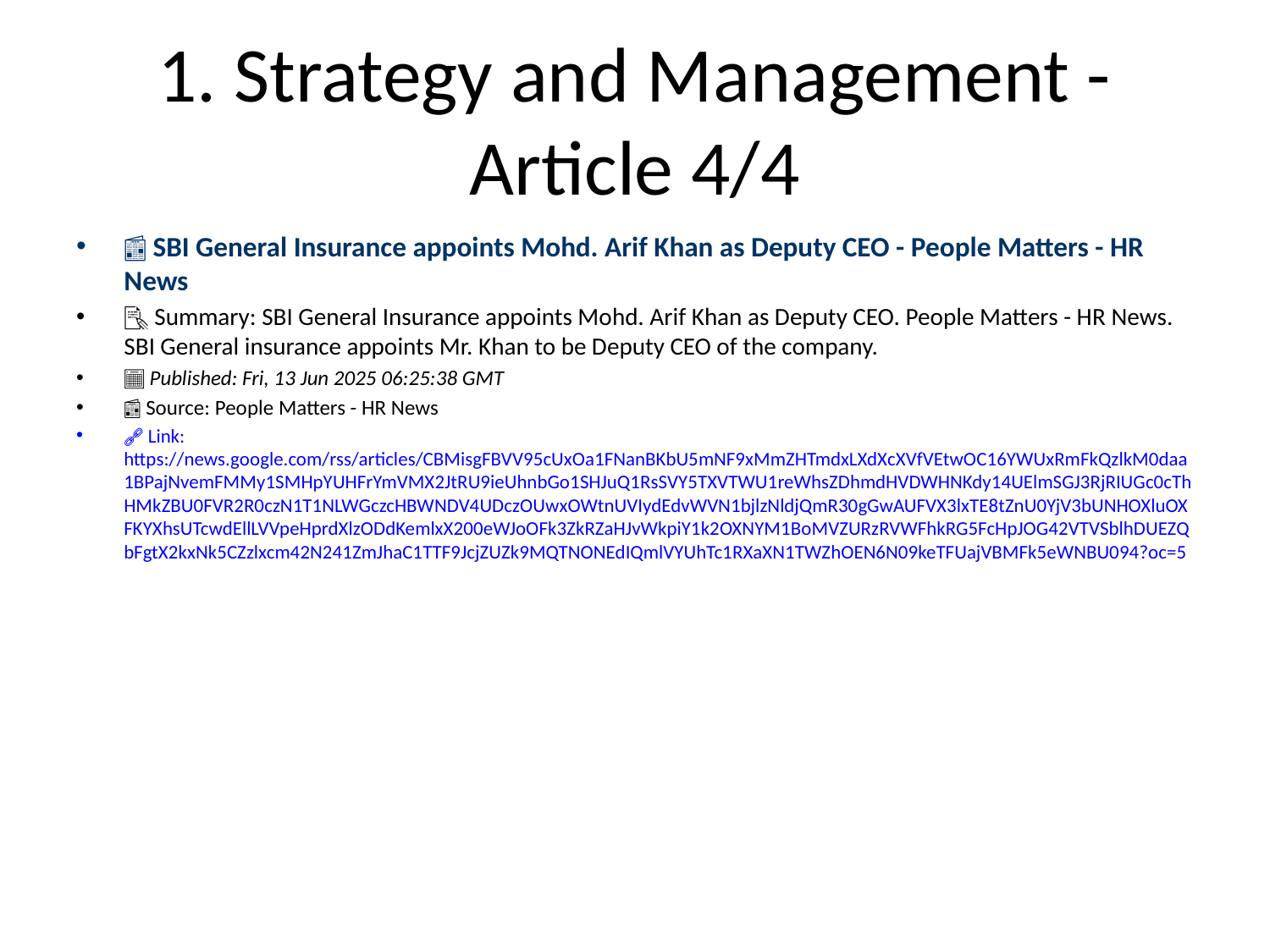

# 1. Strategy and Management - Article 4/4
📰 ​​SBI General Insurance appoints Mohd. Arif Khan as Deputy CEO - People Matters - HR News
📝 Summary: SBI General Insurance appoints Mohd. Arif Khan as Deputy CEO. People Matters - HR News. SBI General insurance appoints Mr. Khan to be Deputy CEO of the company.
📅 Published: Fri, 13 Jun 2025 06:25:38 GMT
📰 Source: People Matters - HR News
🔗 Link: https://news.google.com/rss/articles/CBMisgFBVV95cUxOa1FNanBKbU5mNF9xMmZHTmdxLXdXcXVfVEtwOC16YWUxRmFkQzlkM0daa1BPajNvemFMMy1SMHpYUHFrYmVMX2JtRU9ieUhnbGo1SHJuQ1RsSVY5TXVTWU1reWhsZDhmdHVDWHNKdy14UElmSGJ3RjRIUGc0cThHMkZBU0FVR2R0czN1T1NLWGczcHBWNDV4UDczOUwxOWtnUVIydEdvWVN1bjlzNldjQmR30gGwAUFVX3lxTE8tZnU0YjV3bUNHOXluOXFKYXhsUTcwdEllLVVpeHprdXlzODdKemlxX200eWJoOFk3ZkRZaHJvWkpiY1k2OXNYM1BoMVZURzRVWFhkRG5FcHpJOG42VTVSblhDUEZQbFgtX2kxNk5CZzlxcm42N241ZmJhaC1TTF9JcjZUZk9MQTNONEdIQmlVYUhTc1RXaXN1TWZhOEN6N09keTFUajVBMFk5eWNBU094?oc=5